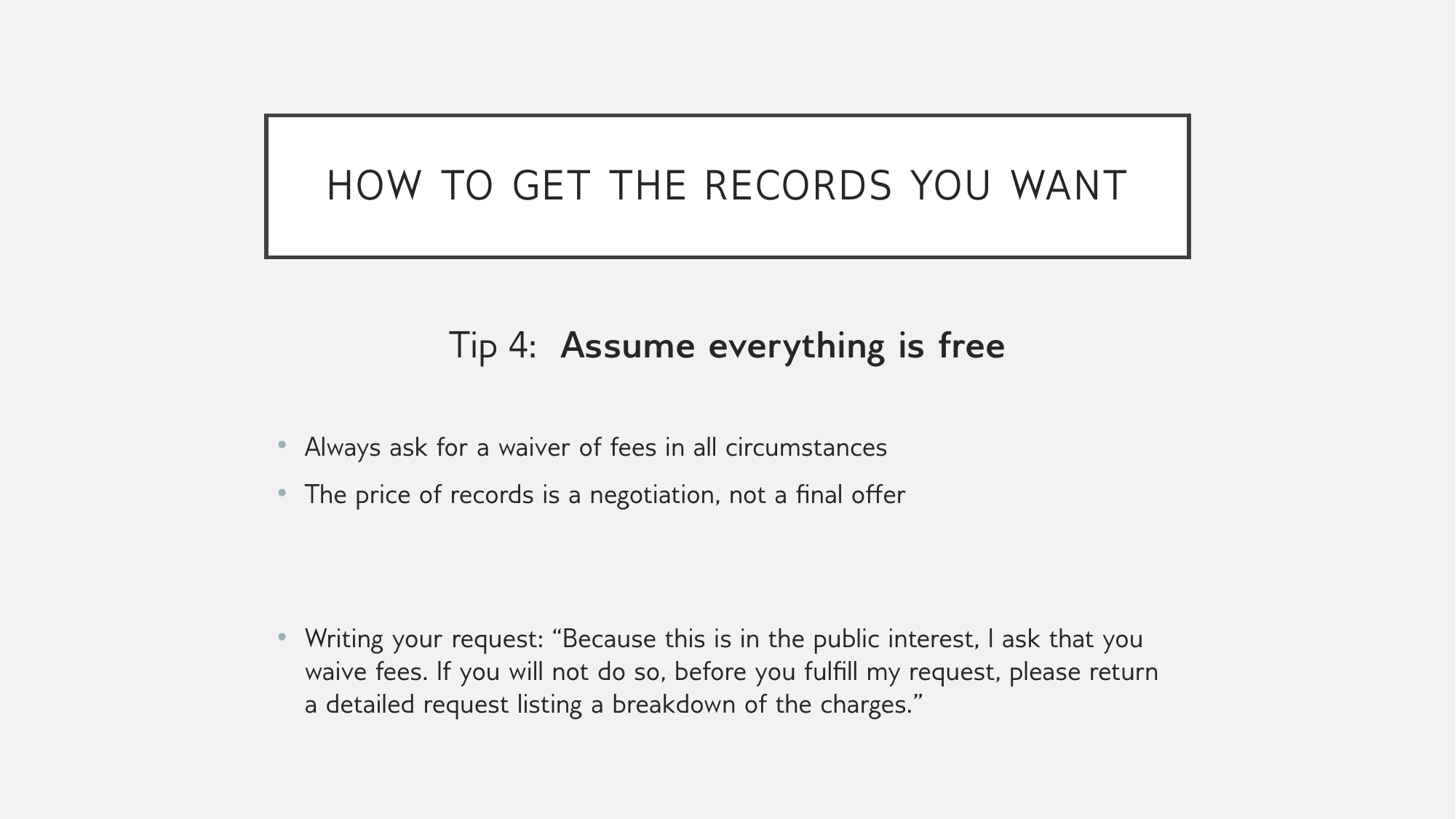

# How to get the records you want
Tip 4:  Assume everything is free

Always ask for a waiver of fees in all circumstances
The price of records is a negotiation, not a final offer

Writing your request: “Because this is in the public interest, I ask that you waive fees. If you will not do so, before you fulfill my request, please return a detailed request listing a breakdown of the charges.”